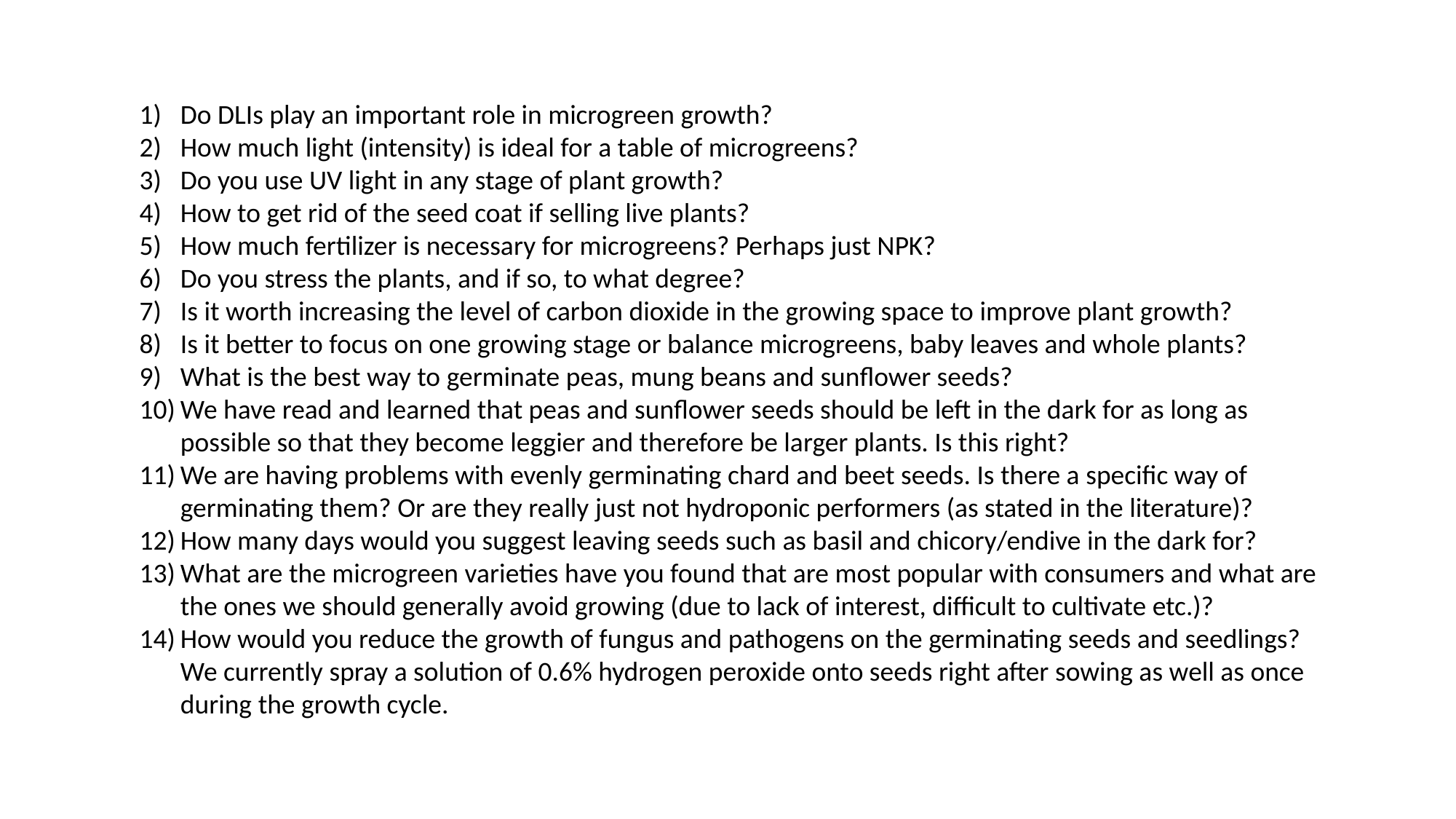

Do DLIs play an important role in microgreen growth?
How much light (intensity) is ideal for a table of microgreens?
Do you use UV light in any stage of plant growth?
How to get rid of the seed coat if selling live plants?
How much fertilizer is necessary for microgreens? Perhaps just NPK?
Do you stress the plants, and if so, to what degree?
Is it worth increasing the level of carbon dioxide in the growing space to improve plant growth?
Is it better to focus on one growing stage or balance microgreens, baby leaves and whole plants?
What is the best way to germinate peas, mung beans and sunflower seeds?
We have read and learned that peas and sunflower seeds should be left in the dark for as long as possible so that they become leggier and therefore be larger plants. Is this right?
We are having problems with evenly germinating chard and beet seeds. Is there a specific way of germinating them? Or are they really just not hydroponic performers (as stated in the literature)?
How many days would you suggest leaving seeds such as basil and chicory/endive in the dark for?
What are the microgreen varieties have you found that are most popular with consumers and what are the ones we should generally avoid growing (due to lack of interest, difficult to cultivate etc.)?
How would you reduce the growth of fungus and pathogens on the germinating seeds and seedlings? We currently spray a solution of 0.6% hydrogen peroxide onto seeds right after sowing as well as once during the growth cycle.